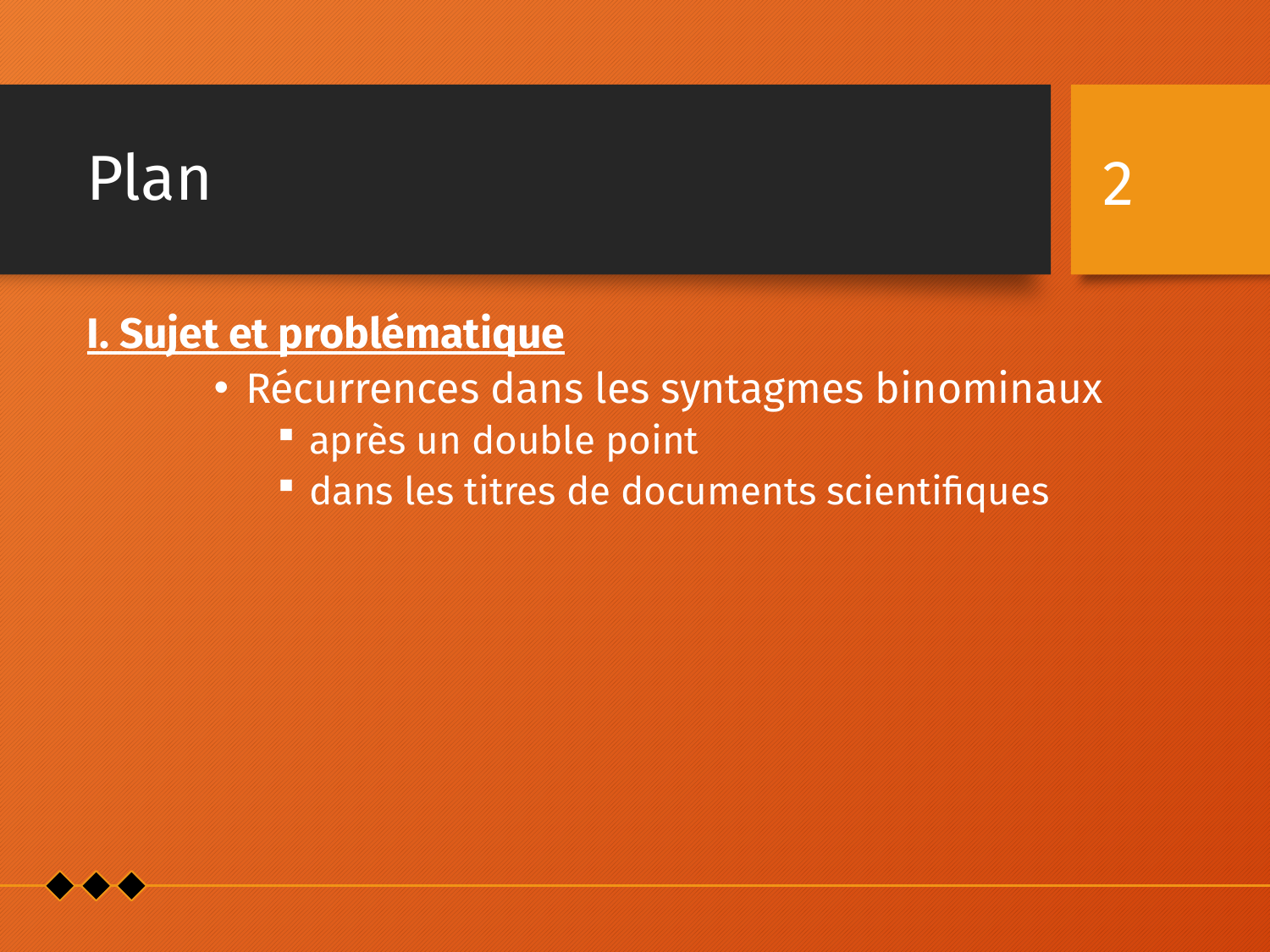

# Plan
2
I. Sujet et problématique
Récurrences dans les syntagmes binominaux
après un double point
dans les titres de documents scientifiques